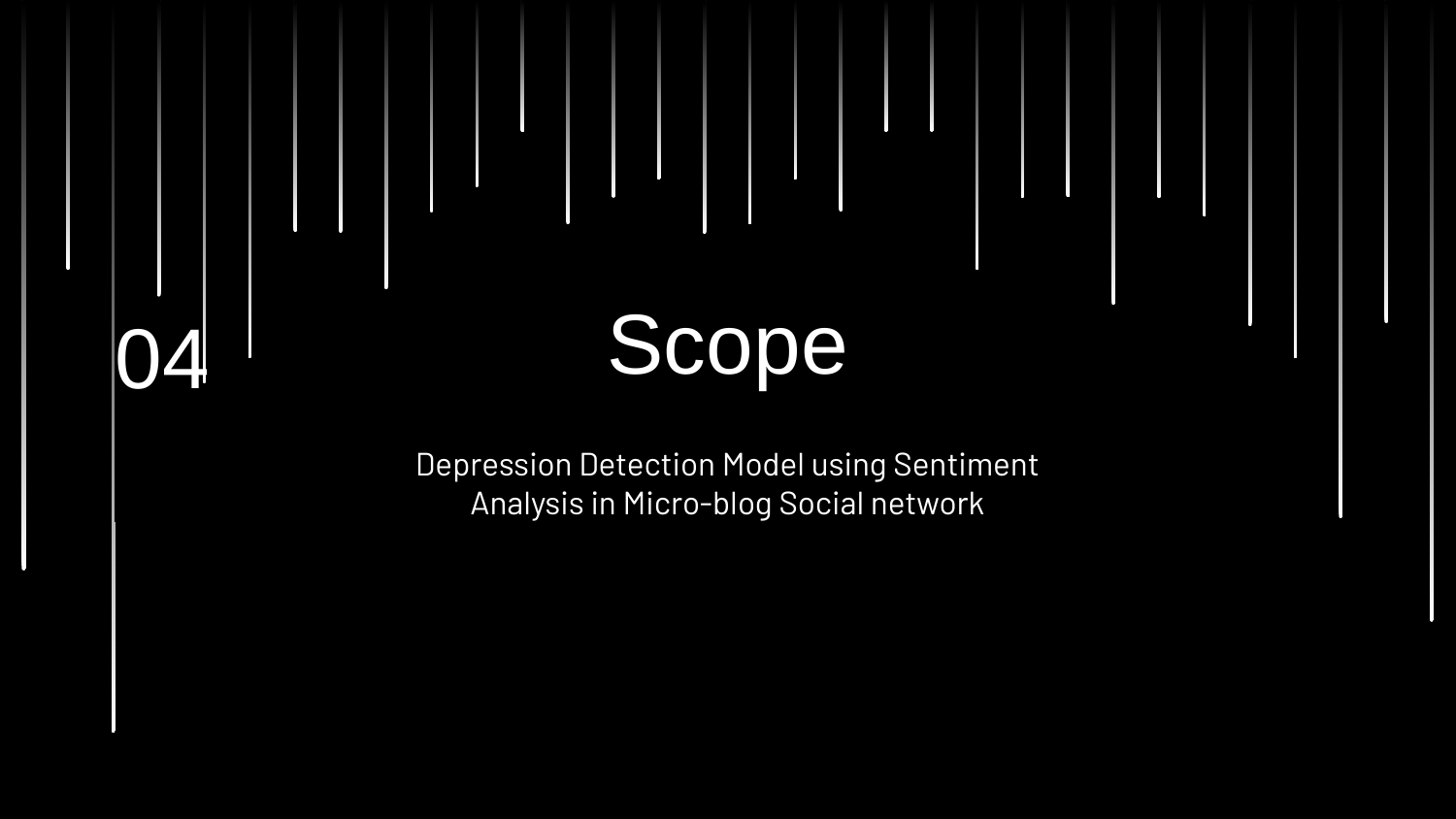

# Scope
04
Depression Detection Model using Sentiment Analysis in Micro-blog Social network